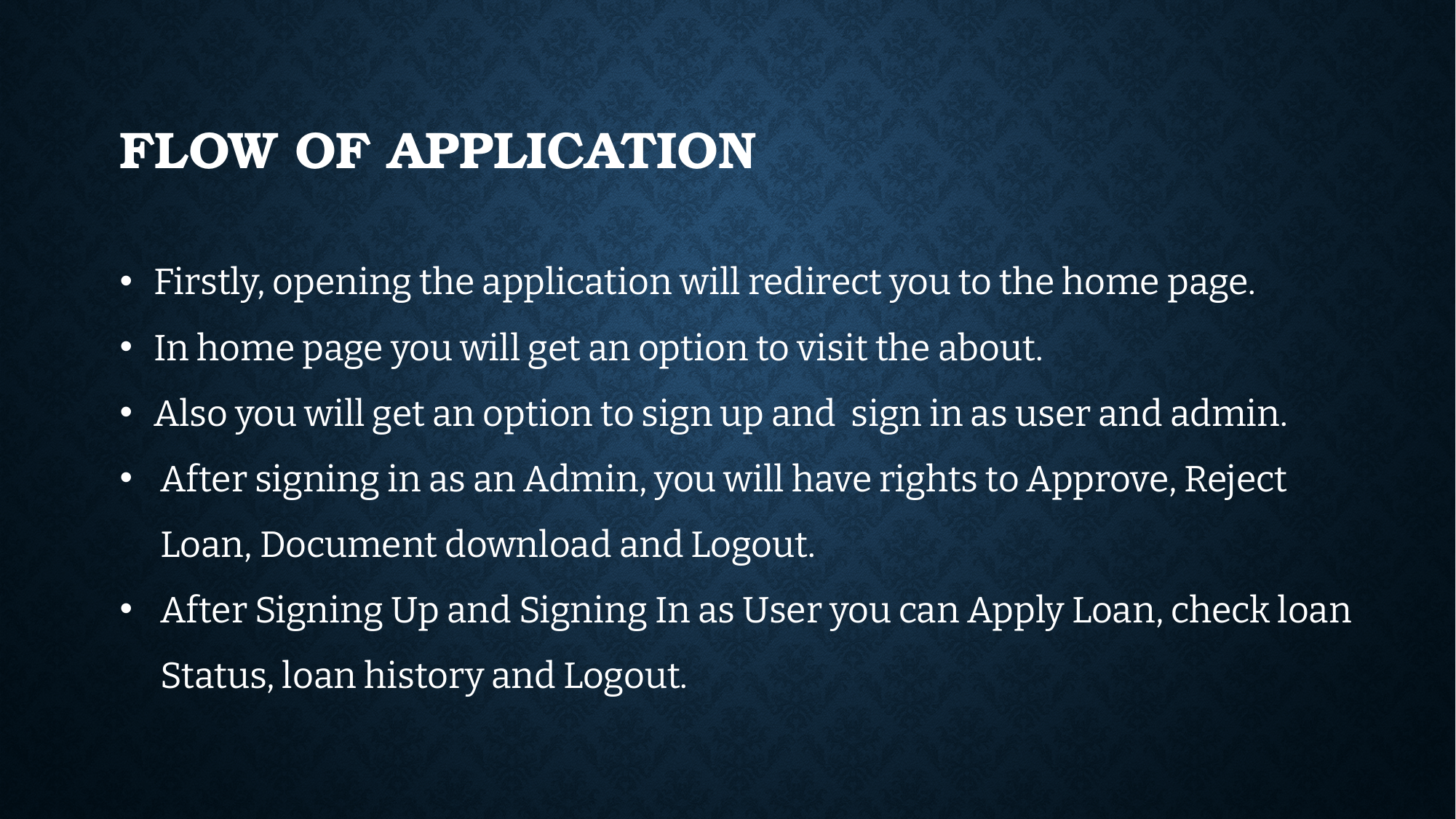

# Flow of application
Firstly, opening the application will redirect you to the home page.
In home page you will get an option to visit the about.
Also you will get an option to sign up and  sign in as user and admin.
After signing in as an Admin, you will have rights to Approve, Reject Loan, Document download and Logout.
After Signing Up and Signing In as User you can Apply Loan, check loan Status, loan history and Logout.